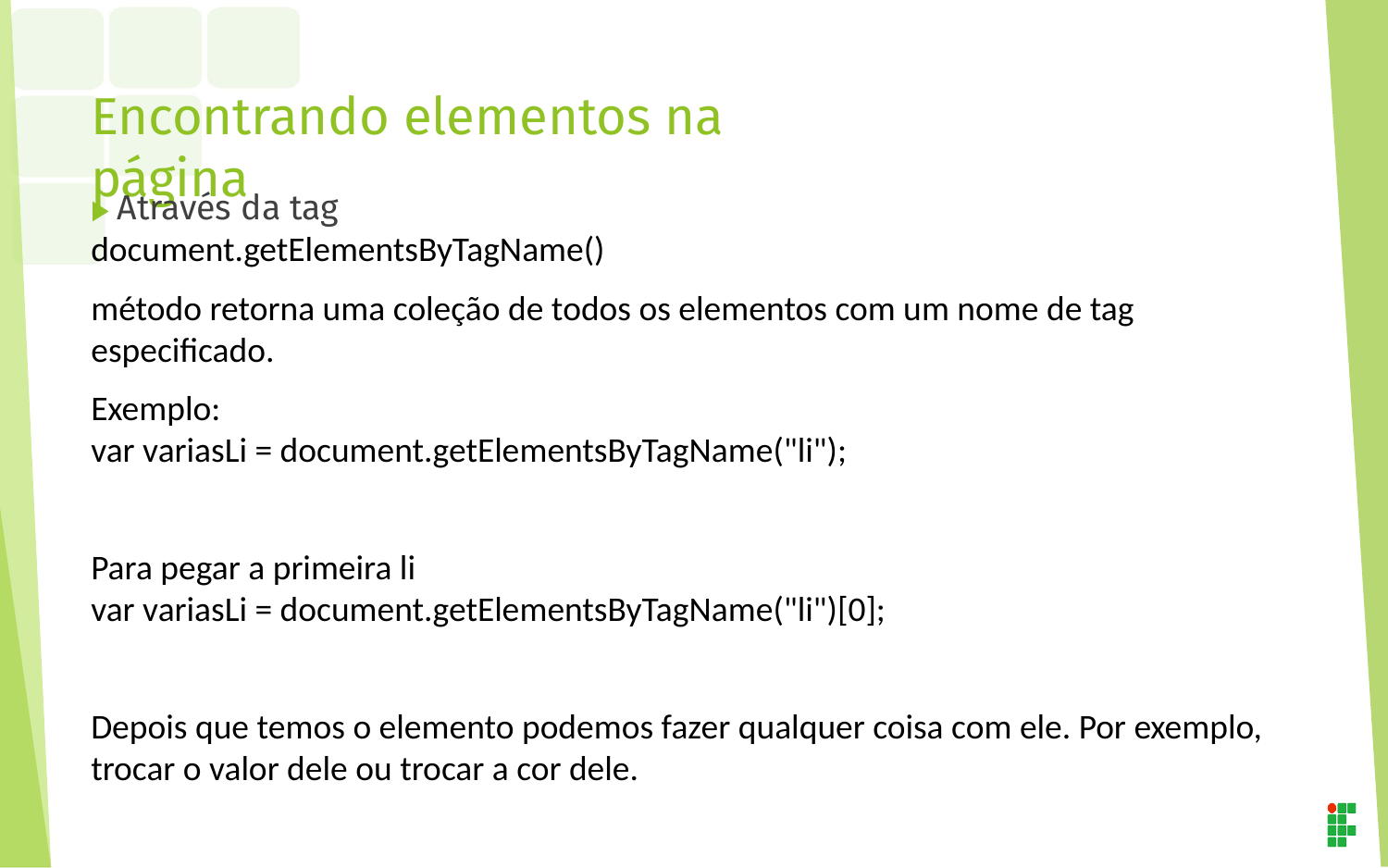

# Encontrando elementos na página
▶ Através da tag
document.getElementsByTagName()
método retorna uma coleção de todos os elementos com um nome de tag especificado.
Exemplo:
var variasLi = document.getElementsByTagName("li");

Para pegar a primeira li
var variasLi = document.getElementsByTagName("li")[0];

Depois que temos o elemento podemos fazer qualquer coisa com ele. Por exemplo, trocar o valor dele ou trocar a cor dele.